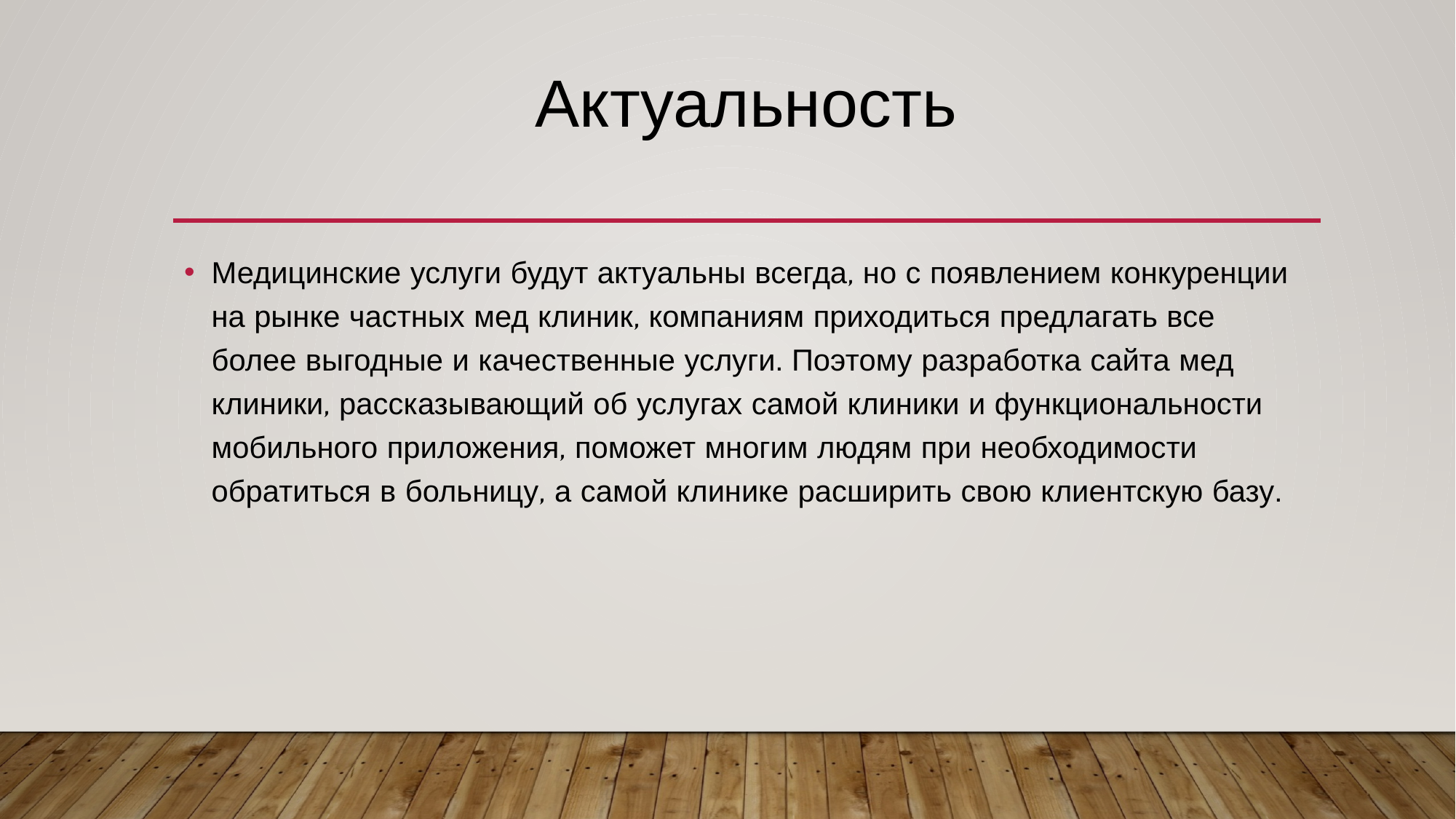

Актуальность
Медицинские услуги будут актуальны всегда, но с появлением конкуренции на рынке частных мед клиник, компаниям приходиться предлагать все более выгодные и качественные услуги. Поэтому разработка сайта мед клиники, рассказывающий об услугах самой клиники и функциональности мобильного приложения, поможет многим людям при необходимости обратиться в больницу, а самой клинике расширить свою клиентскую базу.